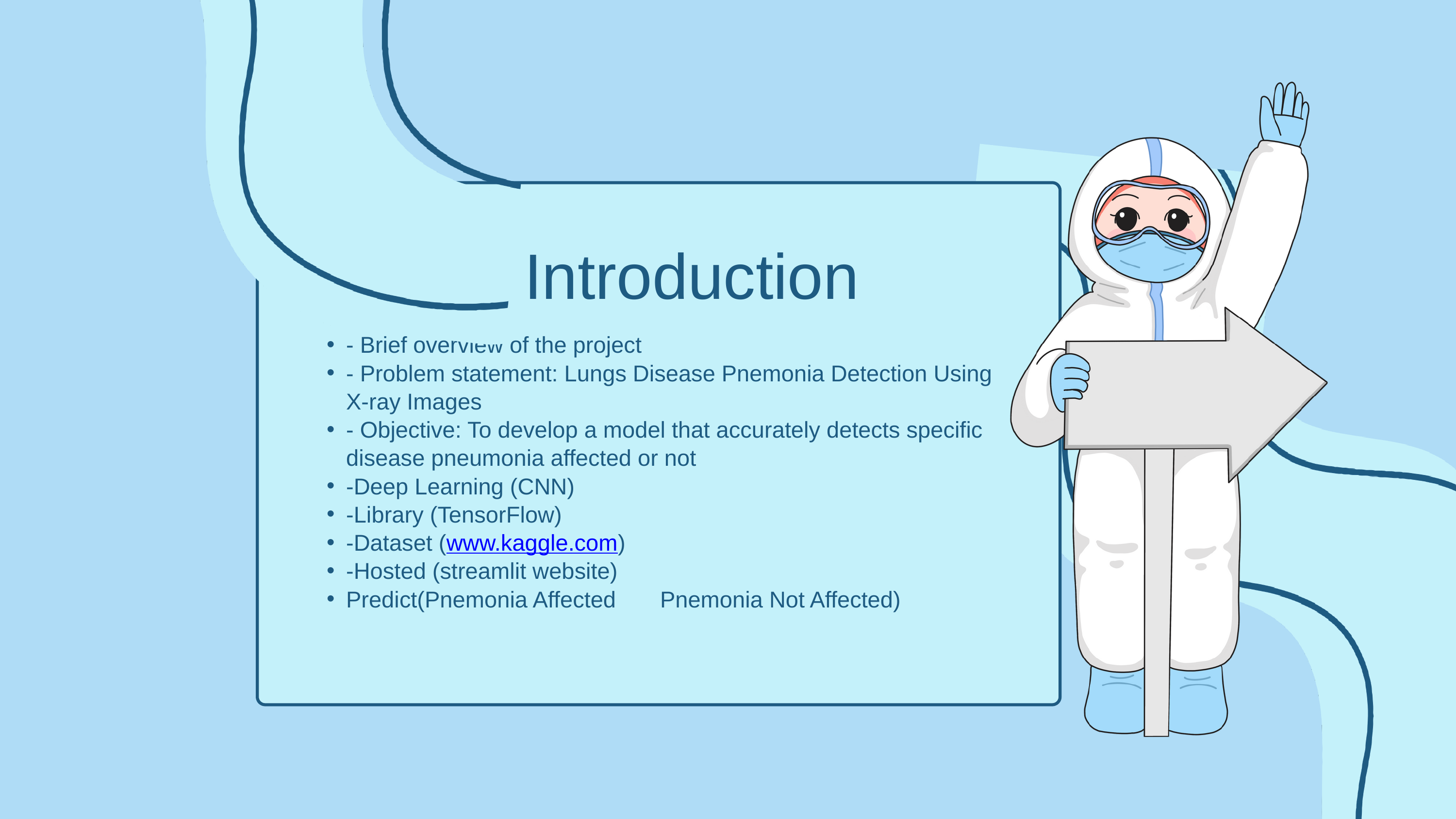

Introduction
- Brief overview of the project
- Problem statement: Lungs Disease Pnemonia Detection Using X-ray Images
- Objective: To develop a model that accurately detects specific disease pneumonia affected or not
-Deep Learning (CNN)
-Library (TensorFlow)
-Dataset (www.kaggle.com)
-Hosted (streamlit website)
Predict(Pnemonia Affected       Pnemonia Not Affected)